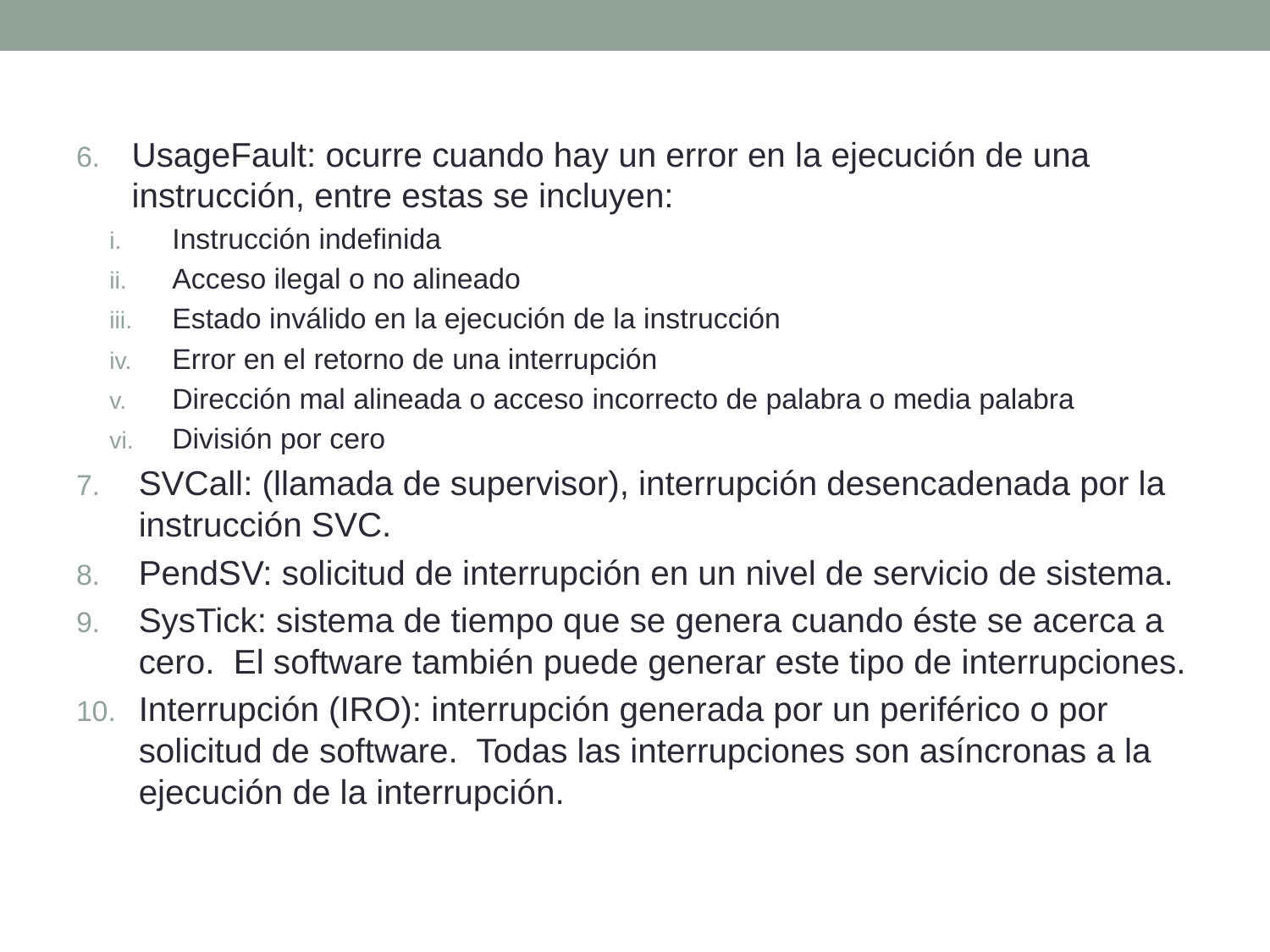

UsageFault: ocurre cuando hay un error en la ejecución de una instrucción, entre estas se incluyen:
Instrucción indefinida
Acceso ilegal o no alineado
Estado inválido en la ejecución de la instrucción
Error en el retorno de una interrupción
Dirección mal alineada o acceso incorrecto de palabra o media palabra
División por cero
SVCall: (llamada de supervisor), interrupción desencadenada por la instrucción SVC.
PendSV: solicitud de interrupción en un nivel de servicio de sistema.
SysTick: sistema de tiempo que se genera cuando éste se acerca a cero.  El software también puede generar este tipo de interrupciones.
Interrupción (IRO): interrupción generada por un periférico o por solicitud de software.  Todas las interrupciones son asíncronas a la ejecución de la interrupción.